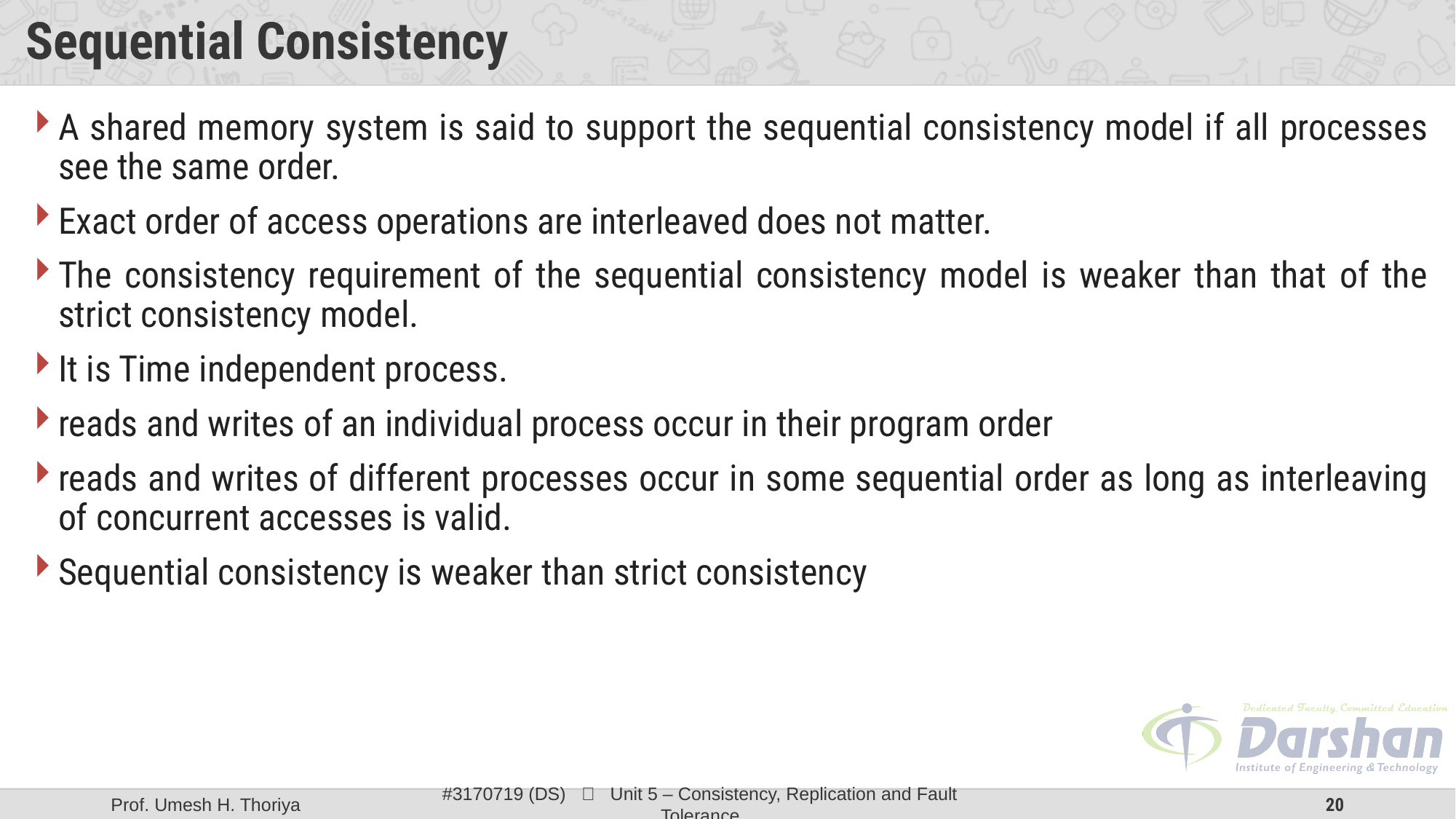

# Sequential Consistency
A shared memory system is said to support the sequential consistency model if all processes see the same order.
Exact order of access operations are interleaved does not matter.
The consistency requirement of the sequential consistency model is weaker than that of the strict consistency model.
It is Time independent process.
reads and writes of an individual process occur in their program order
reads and writes of different processes occur in some sequential order as long as interleaving of concurrent accesses is valid.
Sequential consistency is weaker than strict consistency